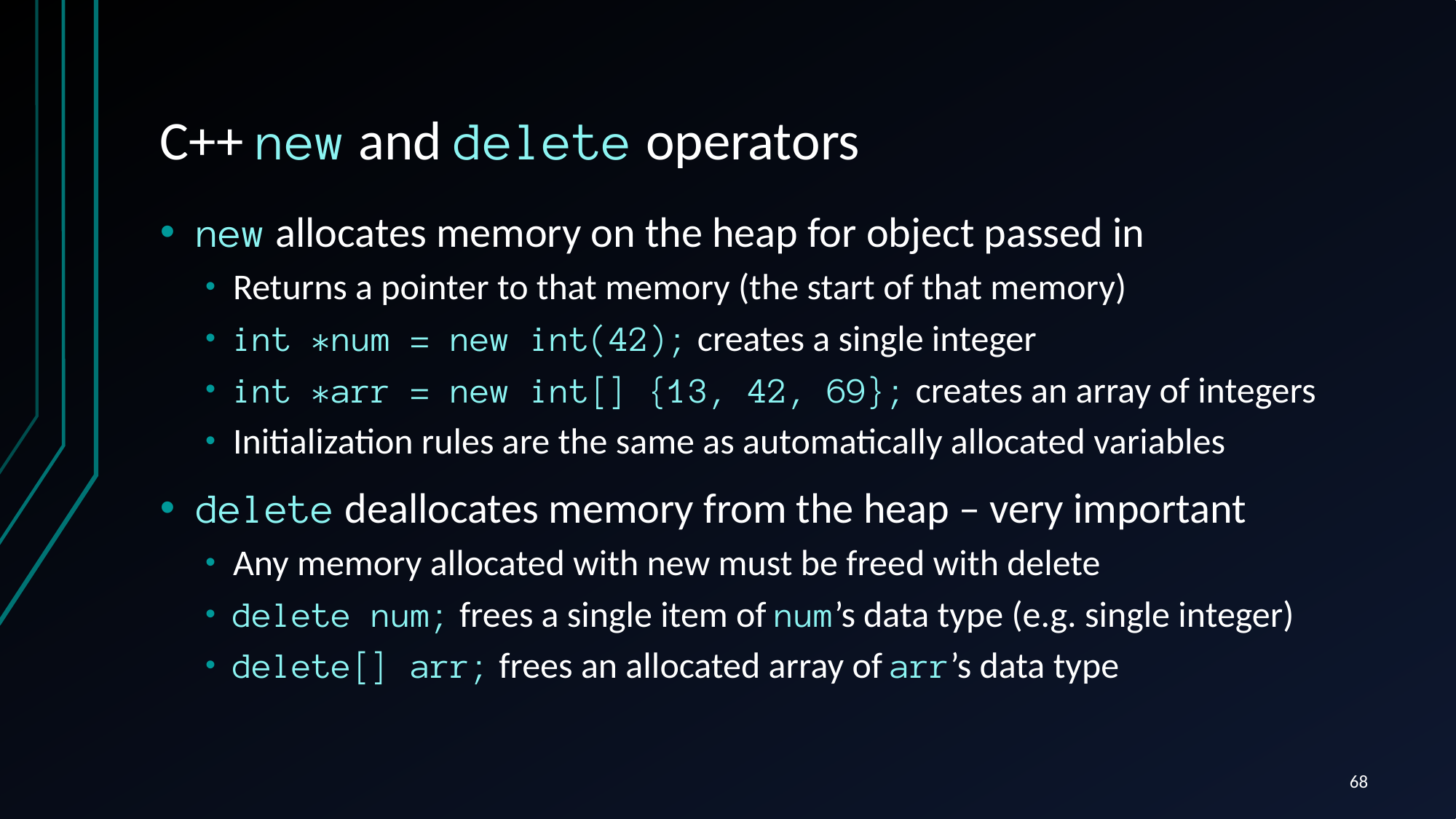

# C++ new and delete operators
new allocates memory on the heap for object passed in
Returns a pointer to that memory (the start of that memory)
int *num = new int(42); creates a single integer
int *arr = new int[] {13, 42, 69}; creates an array of integers
Initialization rules are the same as automatically allocated variables
delete deallocates memory from the heap – very important
Any memory allocated with new must be freed with delete
delete num; frees a single item of num’s data type (e.g. single integer)
delete[] arr; frees an allocated array of arr’s data type
68